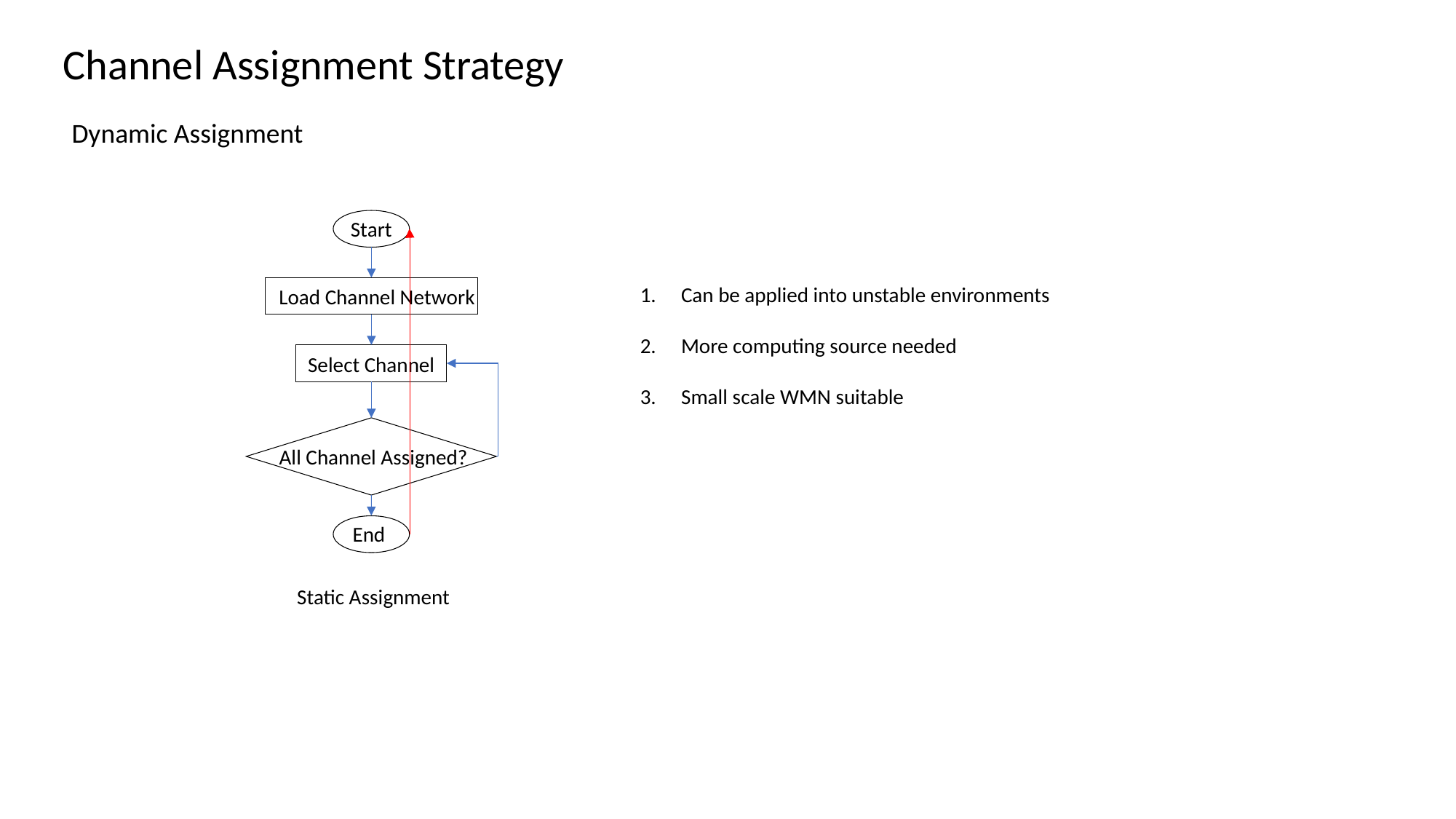

Channel Assignment Strategy
Dynamic Assignment

Start
Can be applied into unstable environments

More computing source needed

Small scale WMN suitable

Load Channel Network

Select Channel

All Channel Assigned?
End

Static Assignment